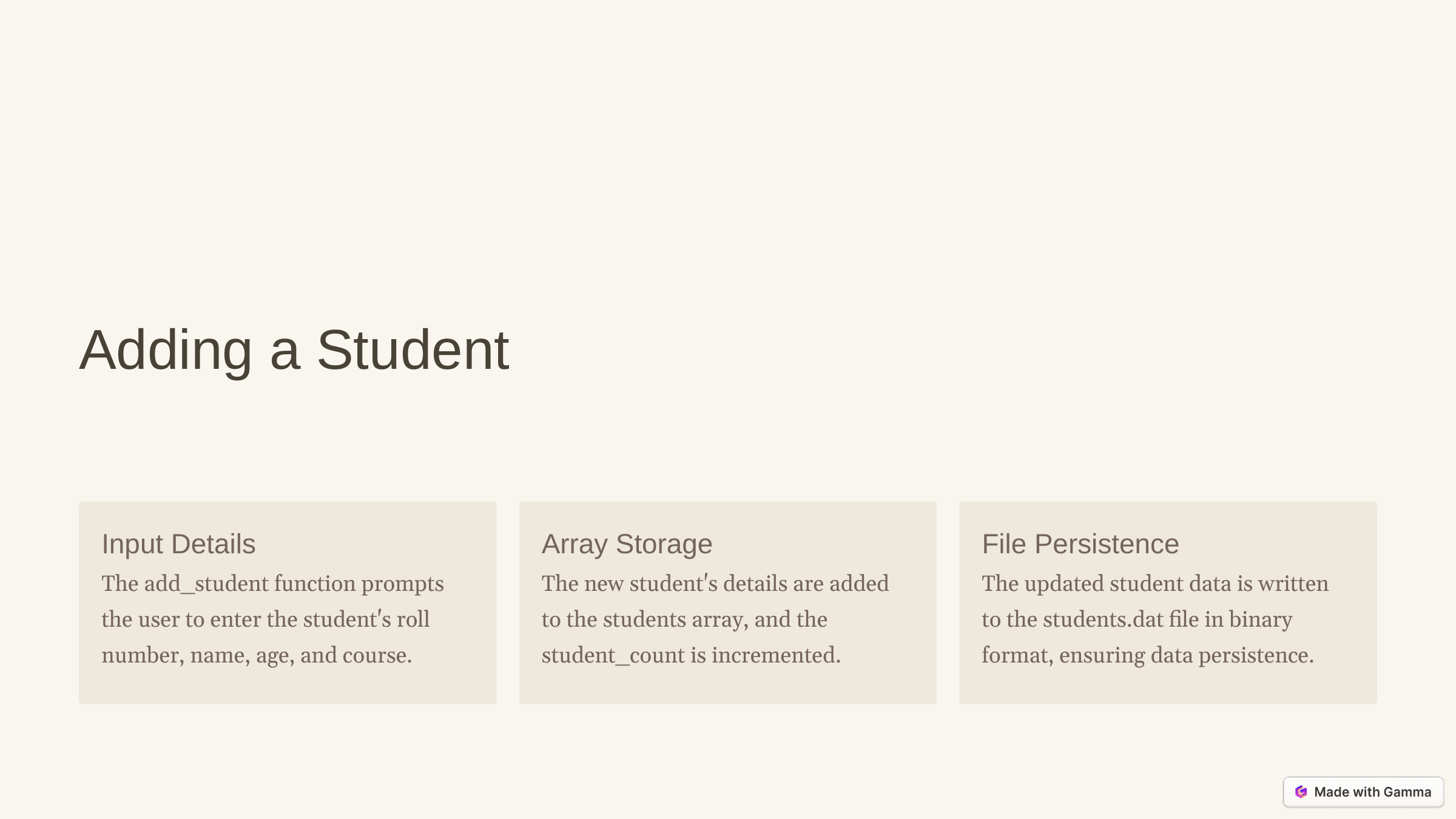

Adding a Student

Input Details
Array Storage
File Persistence
The add_student function prompts the user to enter the student's roll number, name, age, and course.
The new student's details are added to the students array, and the student_count is incremented.
The updated student data is written to the students.dat file in binary format, ensuring data persistence.